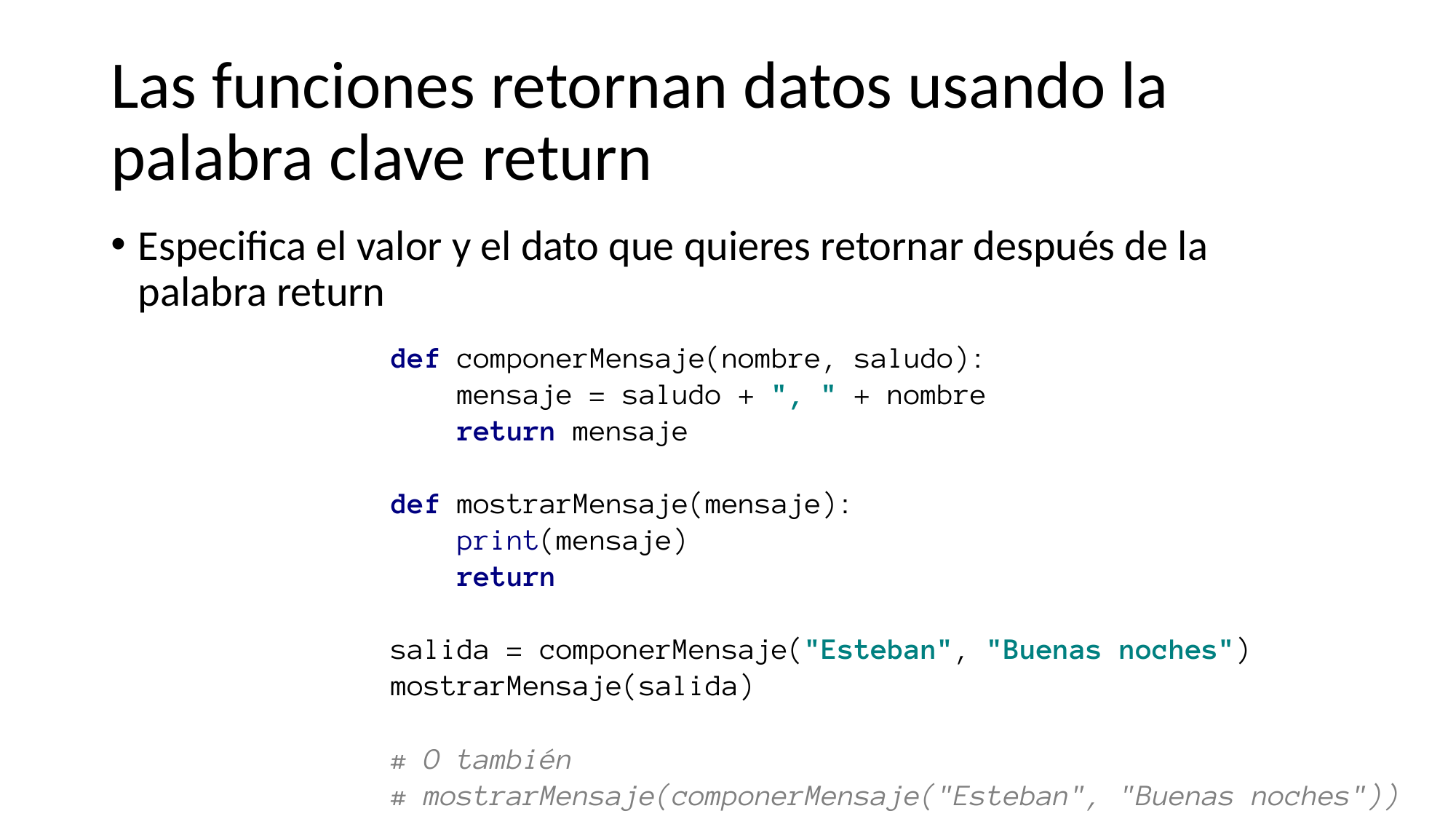

# Las funciones retornan datos usando la palabra clave return
Especifica el valor y el dato que quieres retornar después de la palabra return

def componerMensaje(nombre, saludo):
    mensaje = saludo + ", " + nombre
    return mensaje
def mostrarMensaje(mensaje):
    print(mensaje)
    return
salida = componerMensaje("Esteban", "Buenas noches")
mostrarMensaje(salida)
# O también
# mostrarMensaje(componerMensaje("Esteban", "Buenas noches"))